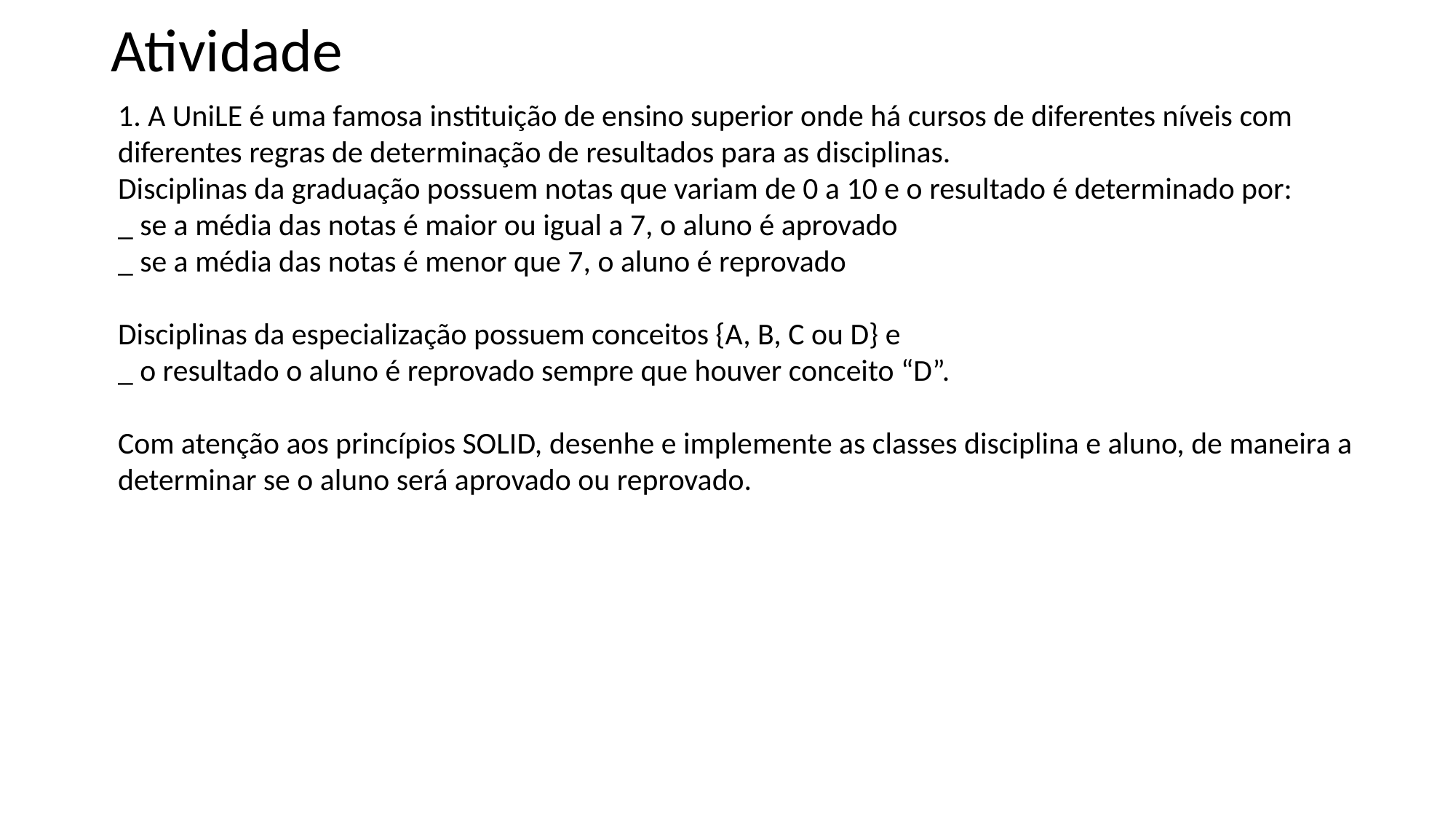

# Atividade
1. A UniLE é uma famosa instituição de ensino superior onde há cursos de diferentes níveis com diferentes regras de determinação de resultados para as disciplinas.
Disciplinas da graduação possuem notas que variam de 0 a 10 e o resultado é determinado por:
_ se a média das notas é maior ou igual a 7, o aluno é aprovado
_ se a média das notas é menor que 7, o aluno é reprovado

Disciplinas da especialização possuem conceitos {A, B, C ou D} e
_ o resultado o aluno é reprovado sempre que houver conceito “D”.

Com atenção aos princípios SOLID, desenhe e implemente as classes disciplina e aluno, de maneira a determinar se o aluno será aprovado ou reprovado.